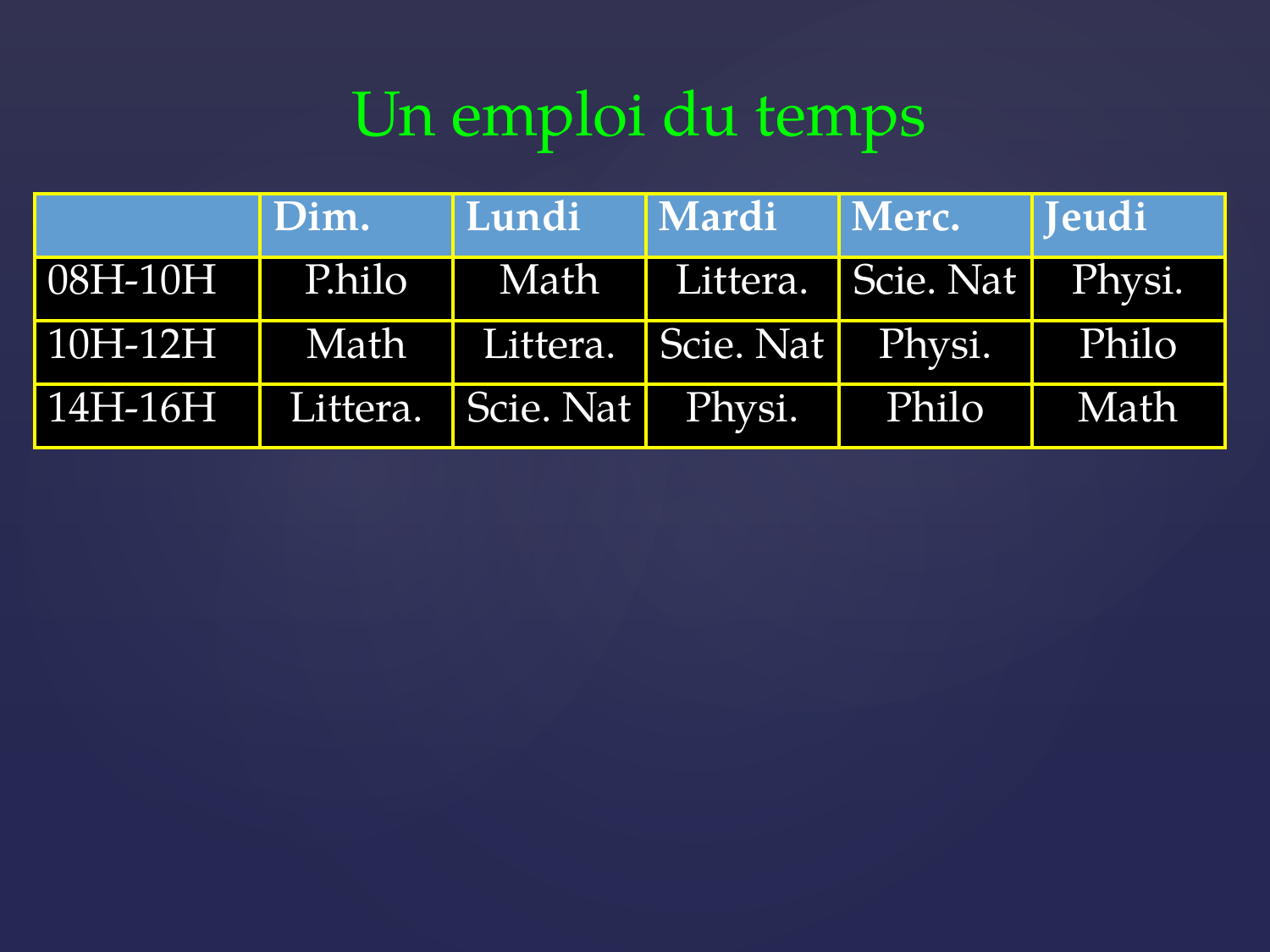

Un emploi du temps
|  | Dim. | Lundi | Mardi | Merc. | Jeudi |
| --- | --- | --- | --- | --- | --- |
| 08H-10H | P.hilo | Math | Littera. | Scie. Nat | Physi. |
| 10H-12H | Math | Littera. | Scie. Nat | Physi. | Philo |
| 14H-16H | Littera. | Scie. Nat | Physi. | Philo | Math |